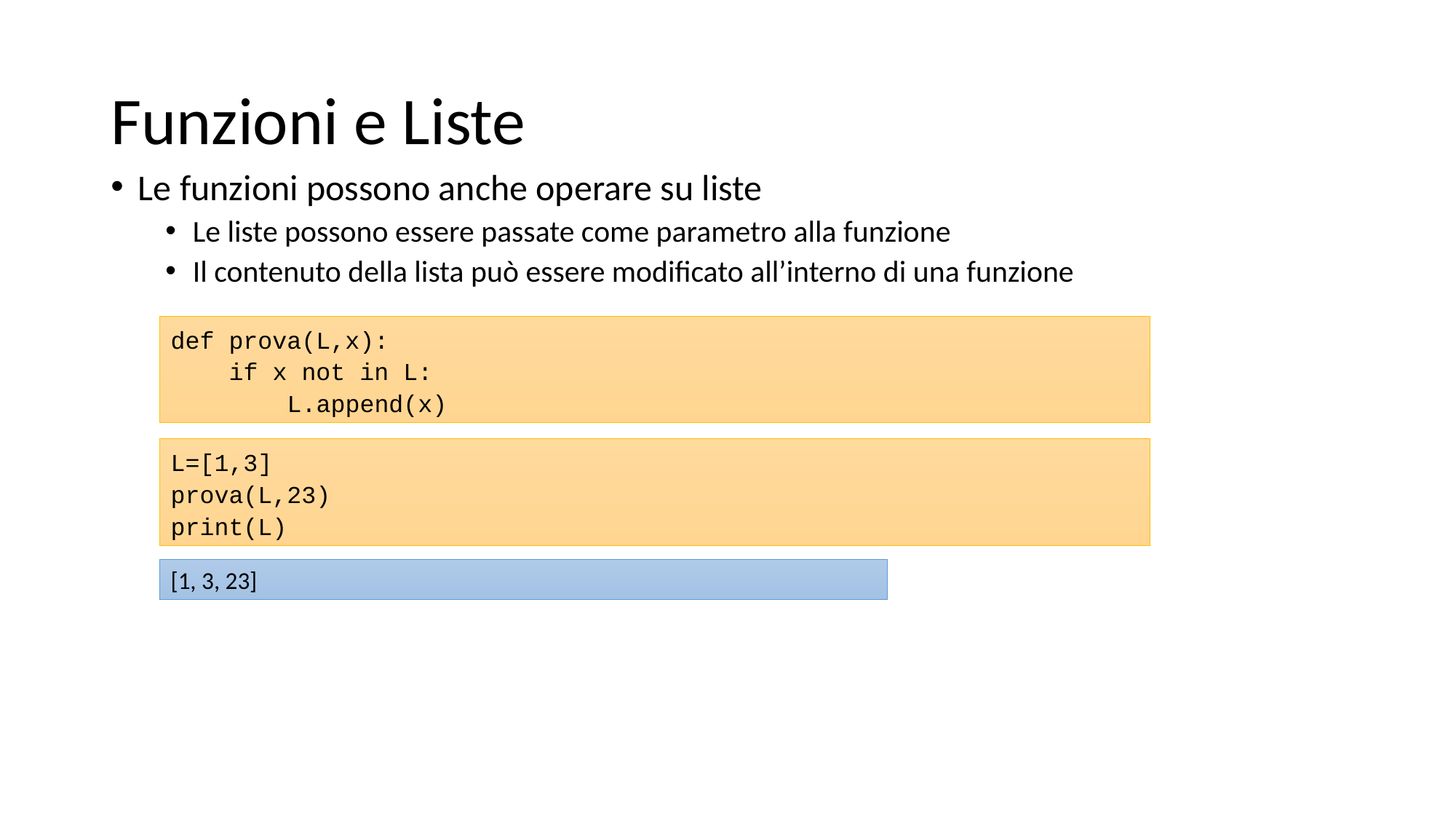

# Funzioni e Liste
Le funzioni possono anche operare su liste
Le liste possono essere passate come parametro alla funzione
Il contenuto della lista può essere modificato all’interno di una funzione

def prova(L,x):
    if x not in L:
        L.append(x)
L=[1,3]
prova(L,23)
print(L)
[1, 3, 23]